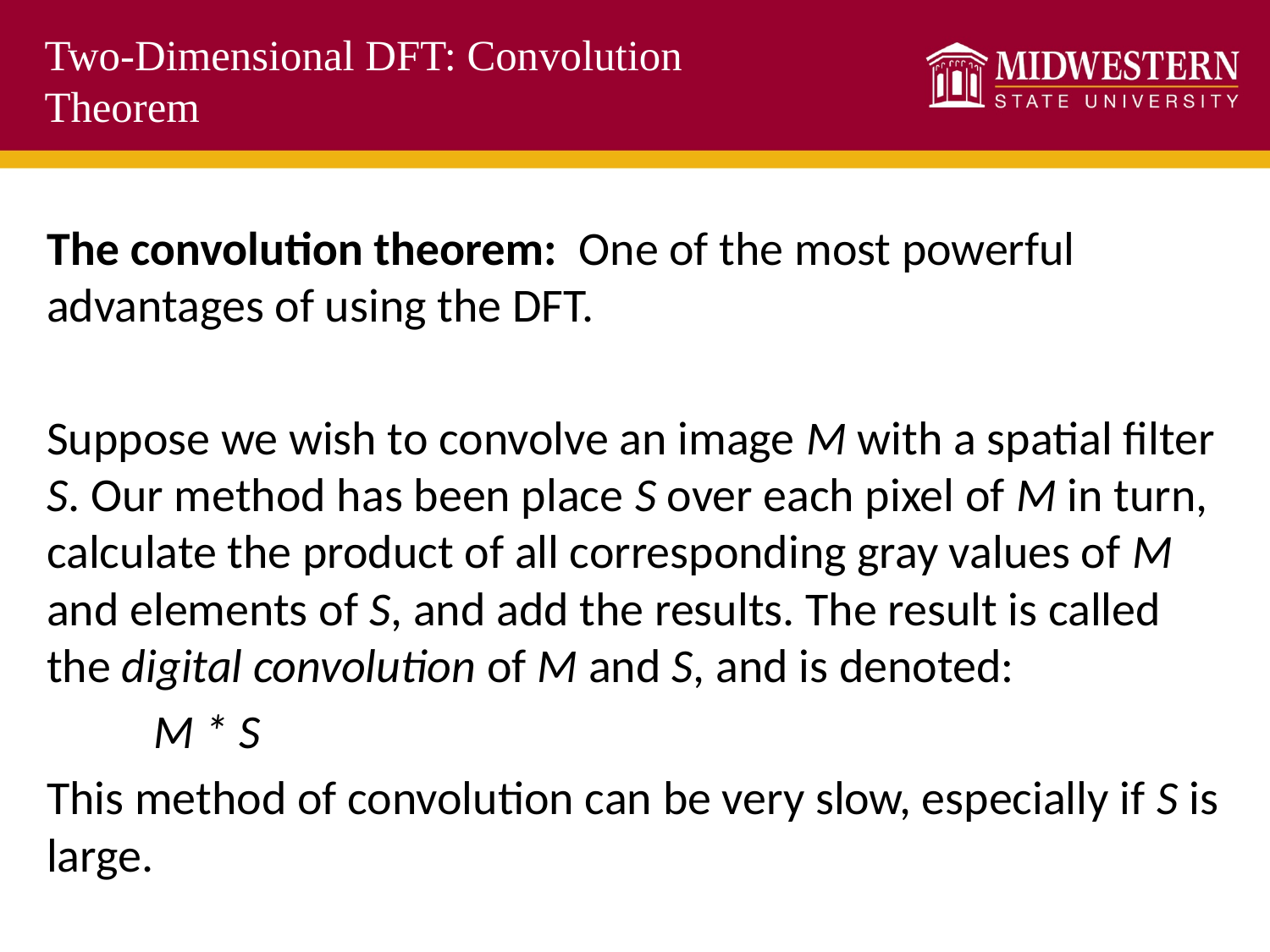

# Two-Dimensional DFT: Convolution Theorem
The convolution theorem:  One of the most powerful advantages of using the DFT.

Suppose we wish to convolve an image M with a spatial filter S. Our method has been place S over each pixel of M in turn, calculate the product of all corresponding gray values of M and elements of S, and add the results. The result is called the digital convolution of M and S, and is denoted:
			M * S
This method of convolution can be very slow, especially if S is large.